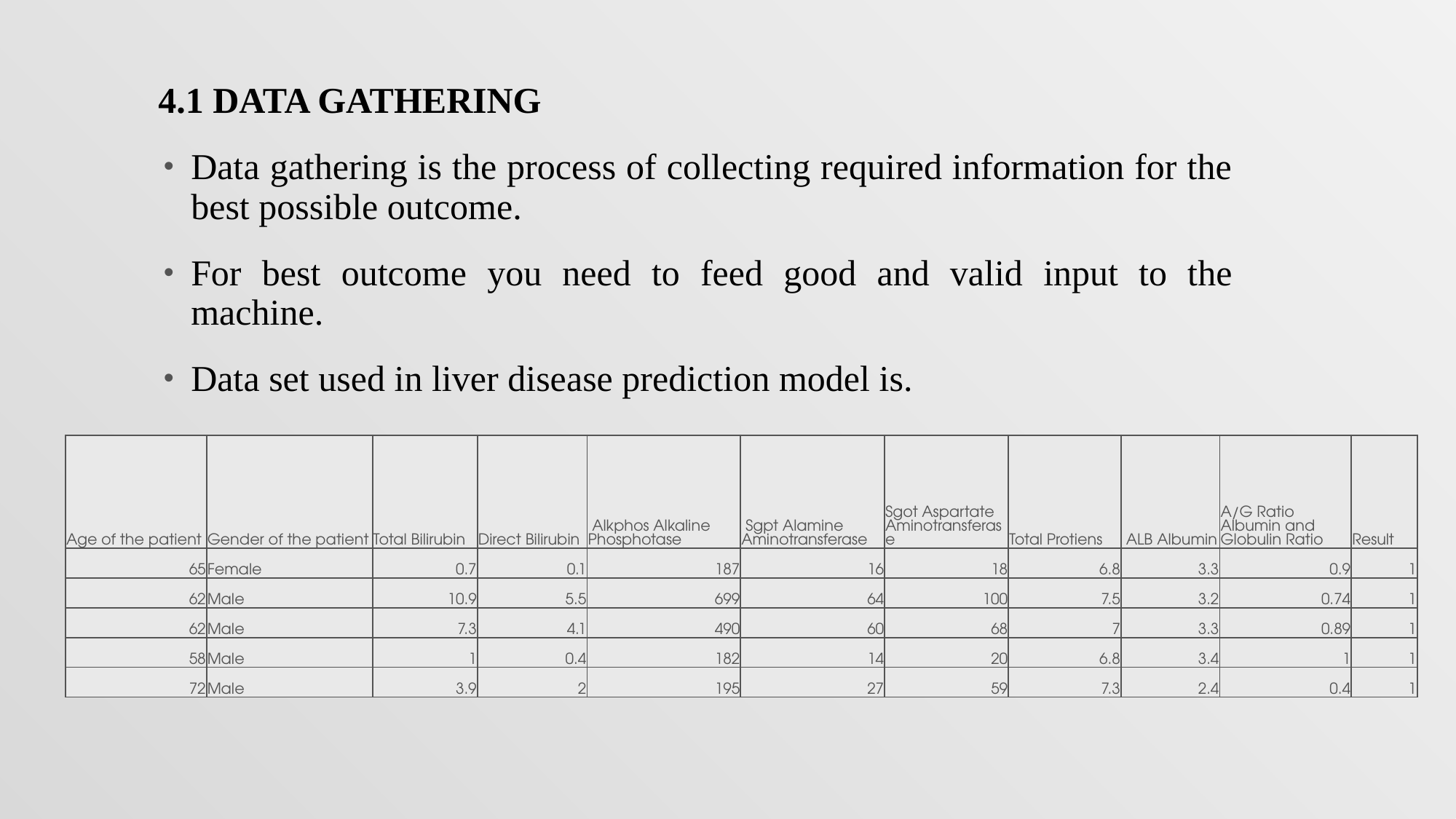

# 4.1 Data gathering
Data gathering is the process of collecting required information for the best possible outcome.
For best outcome you need to feed good and valid input to the machine.
Data set used in liver disease prediction model is.

| Age of the patient | Gender of the patient | Total Bilirubin | Direct Bilirubin | Alkphos Alkaline Phosphotase | Sgpt Alamine Aminotransferase | Sgot Aspartate Aminotransferase | Total Protiens | ALB Albumin | A/G Ratio Albumin and Globulin Ratio | Result |
| --- | --- | --- | --- | --- | --- | --- | --- | --- | --- | --- |
| 65 | Female | 0.7 | 0.1 | 187 | 16 | 18 | 6.8 | 3.3 | 0.9 | 1 |
| 62 | Male | 10.9 | 5.5 | 699 | 64 | 100 | 7.5 | 3.2 | 0.74 | 1 |
| 62 | Male | 7.3 | 4.1 | 490 | 60 | 68 | 7 | 3.3 | 0.89 | 1 |
| 58 | Male | 1 | 0.4 | 182 | 14 | 20 | 6.8 | 3.4 | 1 | 1 |
| 72 | Male | 3.9 | 2 | 195 | 27 | 59 | 7.3 | 2.4 | 0.4 | 1 |